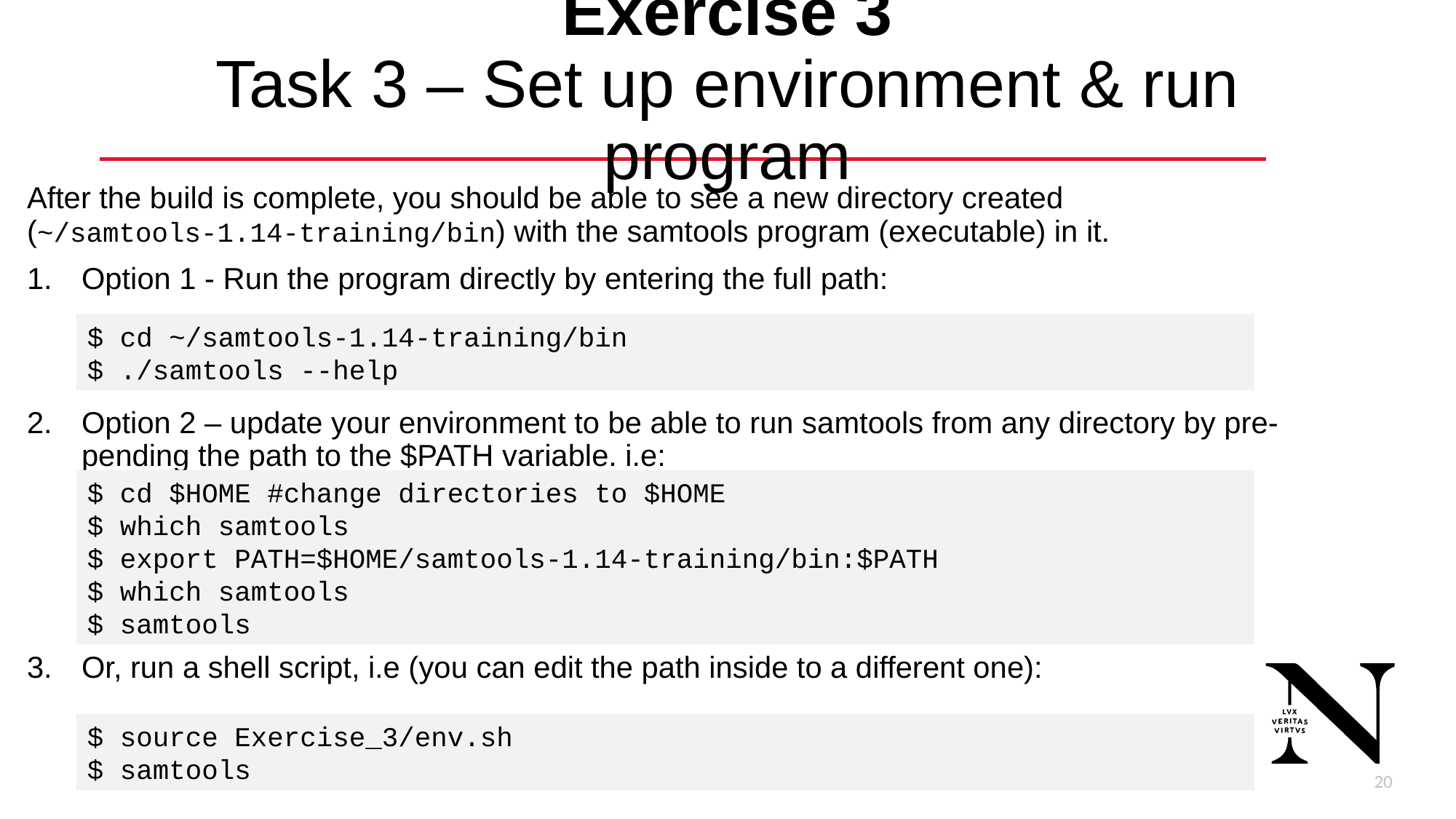

# Exercise 3 Task 3 – Set up environment & run program
After the build is complete, you should be able to see a new directory created
(~/samtools-1.14-training/bin) with the samtools program (executable) in it.
Option 1 - Run the program directly by entering the full path:

Option 2 – update your environment to be able to run samtools from any directory by pre-pending the path to the $PATH variable. i.e:
Or, run a shell script, i.e (you can edit the path inside to a different one):

$ cd ~/samtools-1.14-training/bin
$ ./samtools --help
$ cd $HOME #change directories to $HOME
$ which samtools
$ export PATH=$HOME/samtools-1.14-training/bin:$PATH
$ which samtools
$ samtools
$ source Exercise_3/env.sh
$ samtools
20